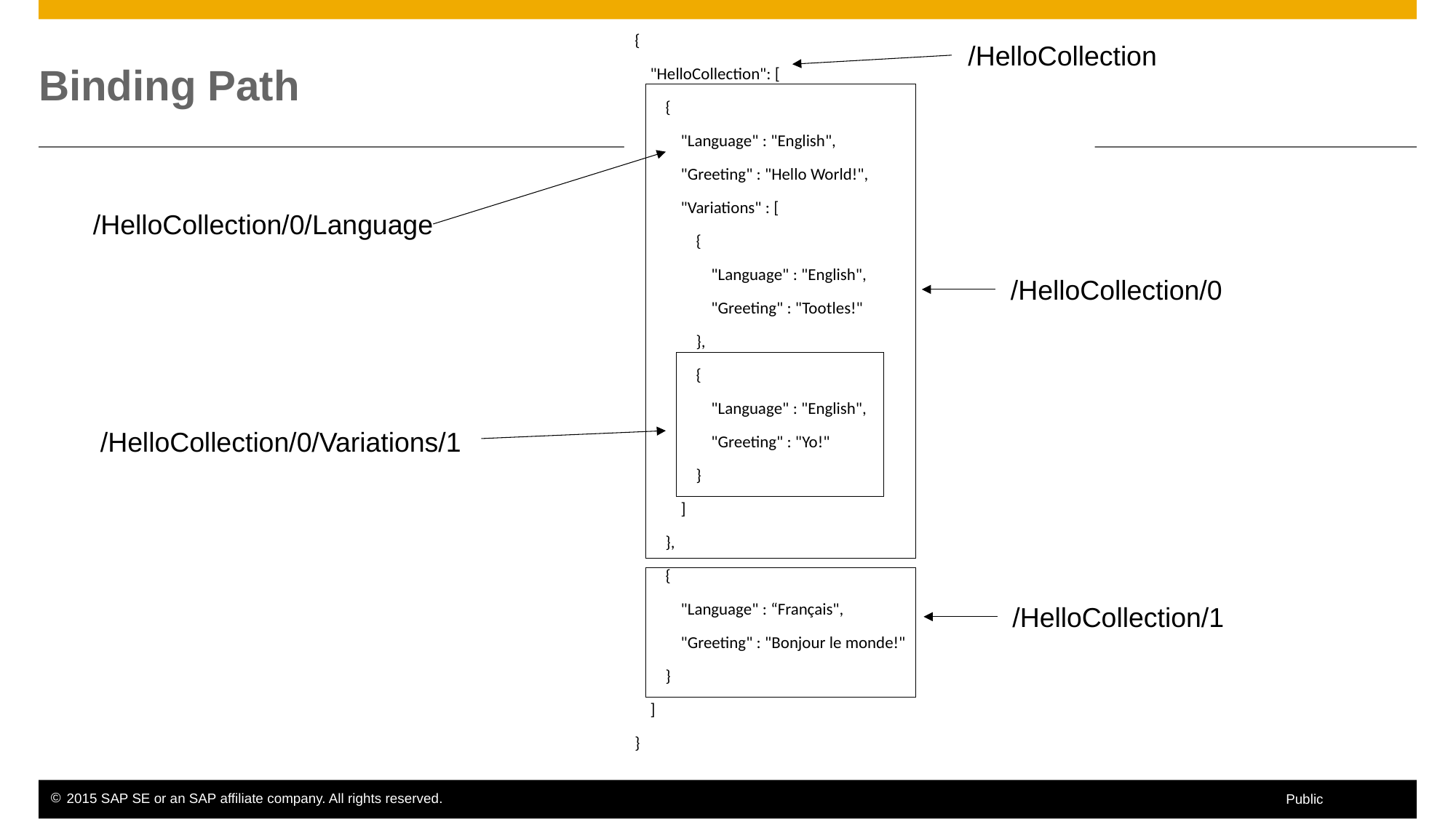

{
    "HelloCollection": [
        {
            "Language" : "English",
            "Greeting" : "Hello World!",
            "Variations" : [
                {
                    "Language" : "English",
                    "Greeting" : "Tootles!"
                },
                {
                    "Language" : "English",
                    "Greeting" : "Yo!"
                }
            ]
        },
        {
            "Language" : “Français",
            "Greeting" : "Bonjour le monde!"
        }
    ]
}
# Binding Path
/HelloCollection

/HelloCollection/0/Language
/HelloCollection/0

/HelloCollection/0/Variations/1

/HelloCollection/1